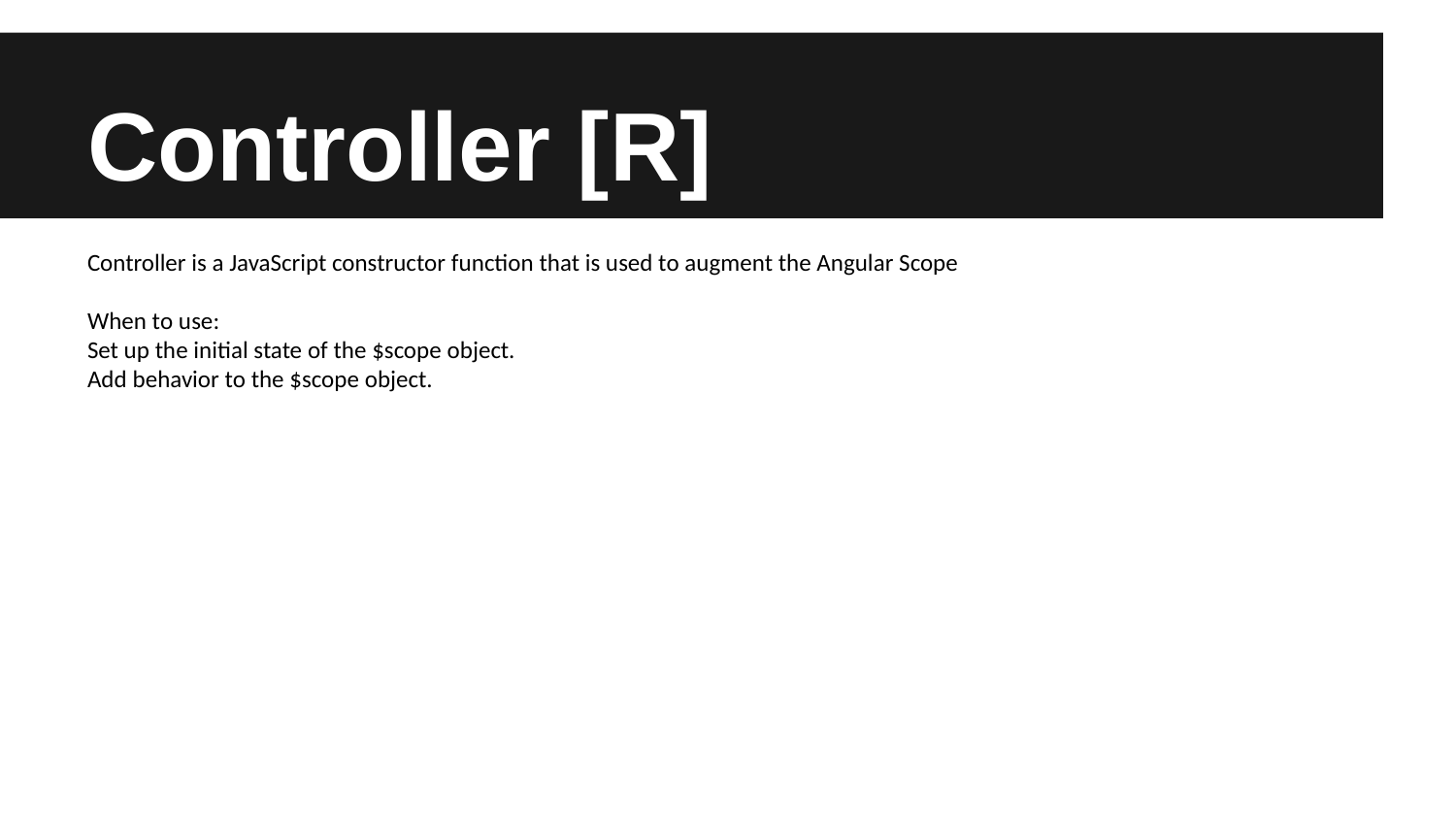

# Controller [R]
Controller is a JavaScript constructor function that is used to augment the Angular Scope

When to use:
Set up the initial state of the $scope object.
Add behavior to the $scope object.